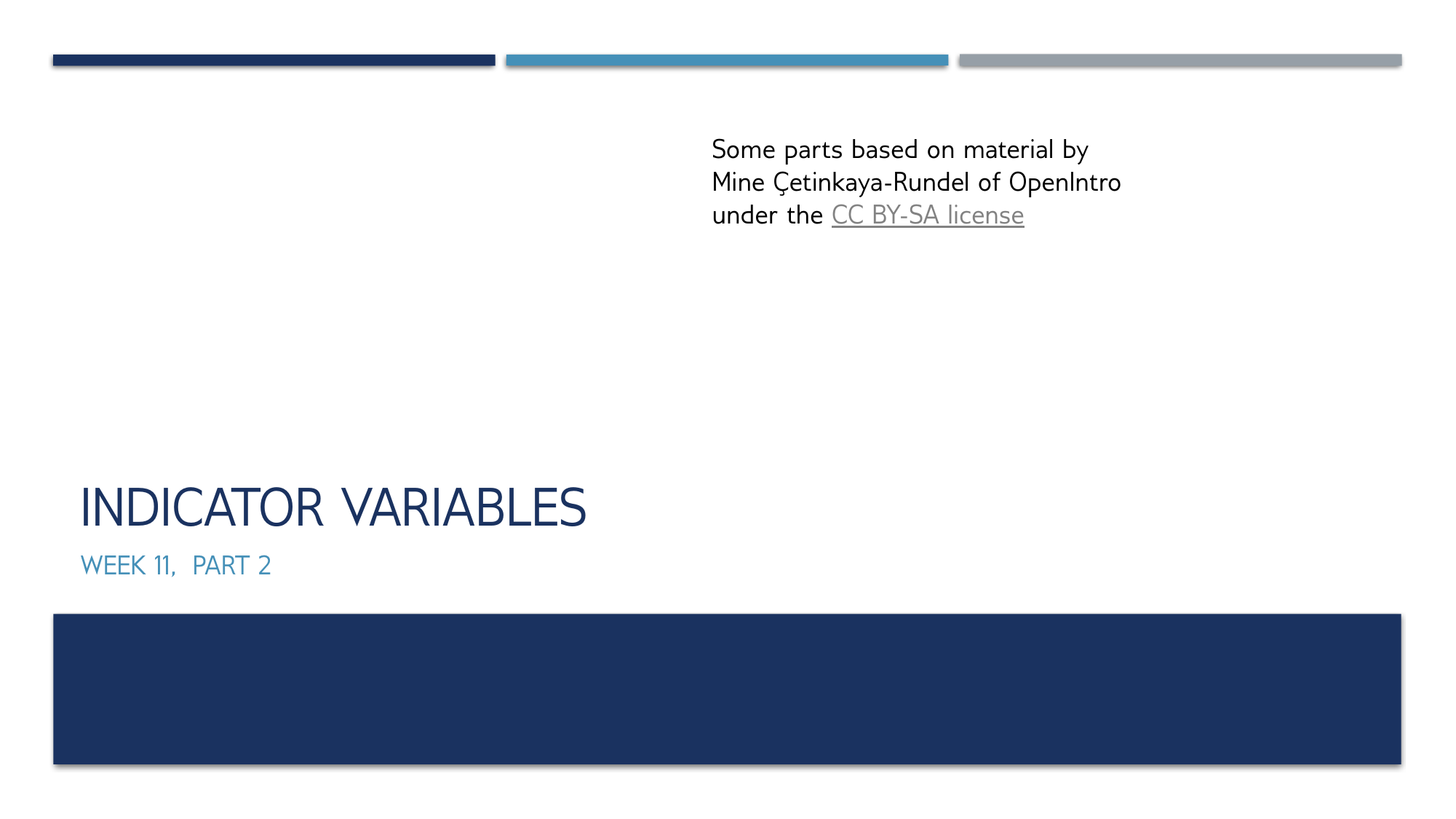

Some parts based on material by
Mine Çetinkaya-Rundel of OpenIntro
under the CC BY-SA license
# Indicator variables
Week 11,  Part 2